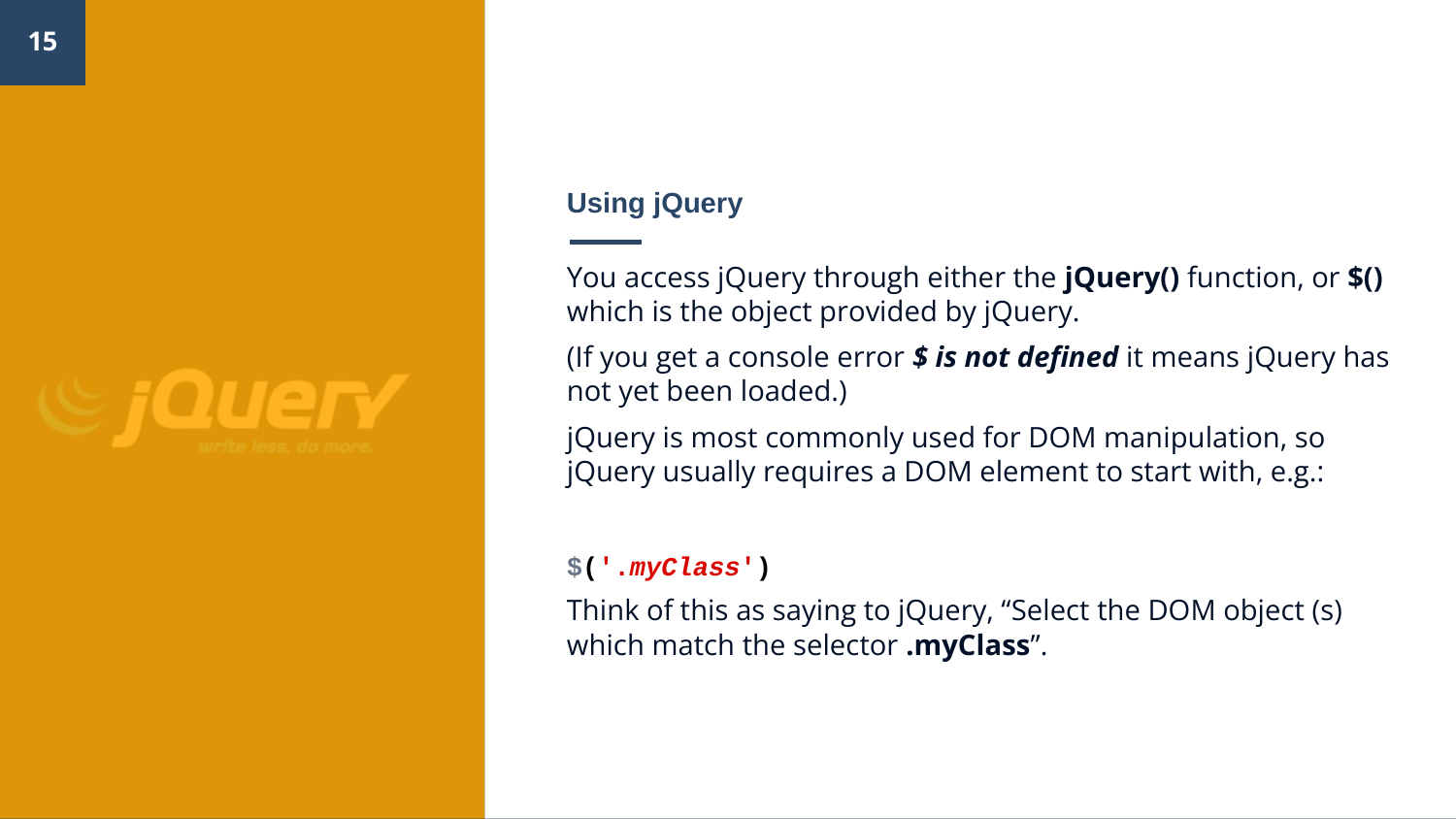

15
# Using jQuery
You access jQuery through either the jQuery() function, or $() which is the object provided by jQuery.
(If you get a console error $ is not defined it means jQuery has not yet been loaded.)
jQuery is most commonly used for DOM manipulation, so jQuery usually requires a DOM element to start with, e.g.:

$('.myClass')
Think of this as saying to jQuery, “Select the DOM object (s) which match the selector .myClass”.